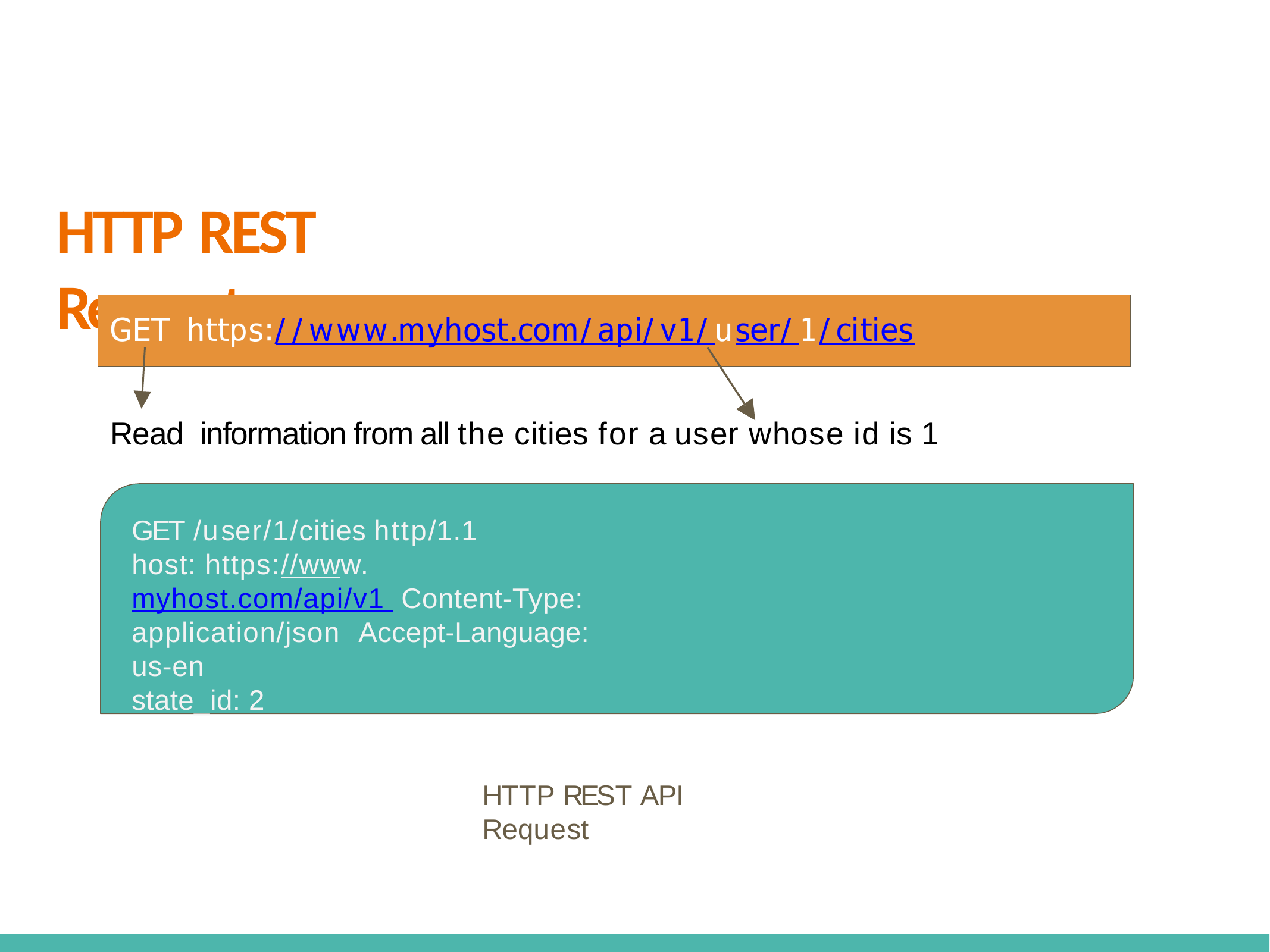

# HTTP REST Request:

GET https://www.myhost.com/api/v1/user/1/cities

Read information from all the cities for a user whose id is 1

GET /user/1/cities http/1.1
host: https://www.myhost.com/api/v1  Content-Type: application/json  Accept-Language: us-en
state_id: 2

HTTP REST API Request